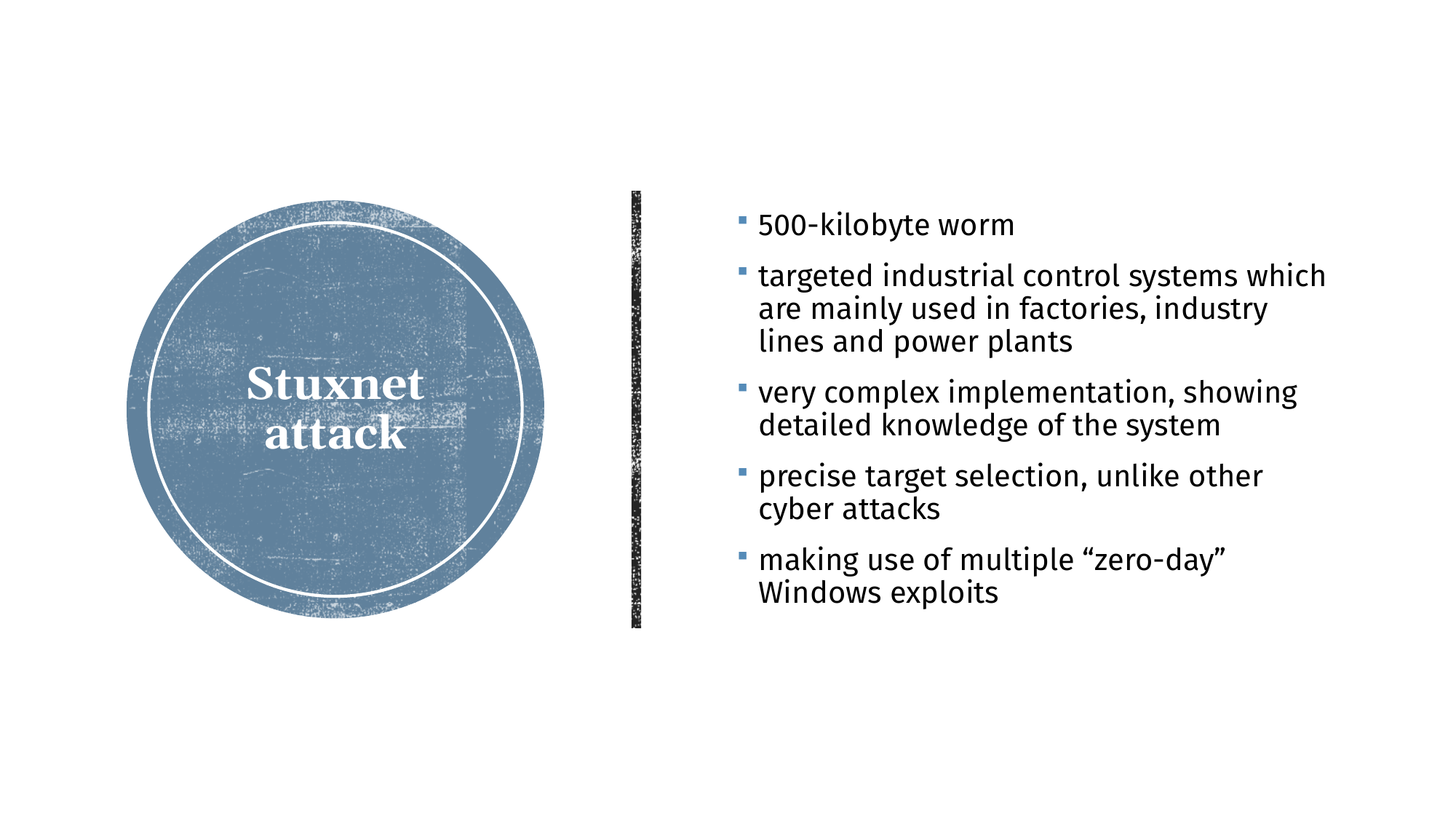

500-kilobyte worm
targeted industrial control systems which are mainly used in factories, industry lines and power plants
very complex implementation, showing detailed knowledge of the system
precise target selection, unlike other cyber attacks
making use of multiple “zero-day” Windows exploits

# Stuxnet attack